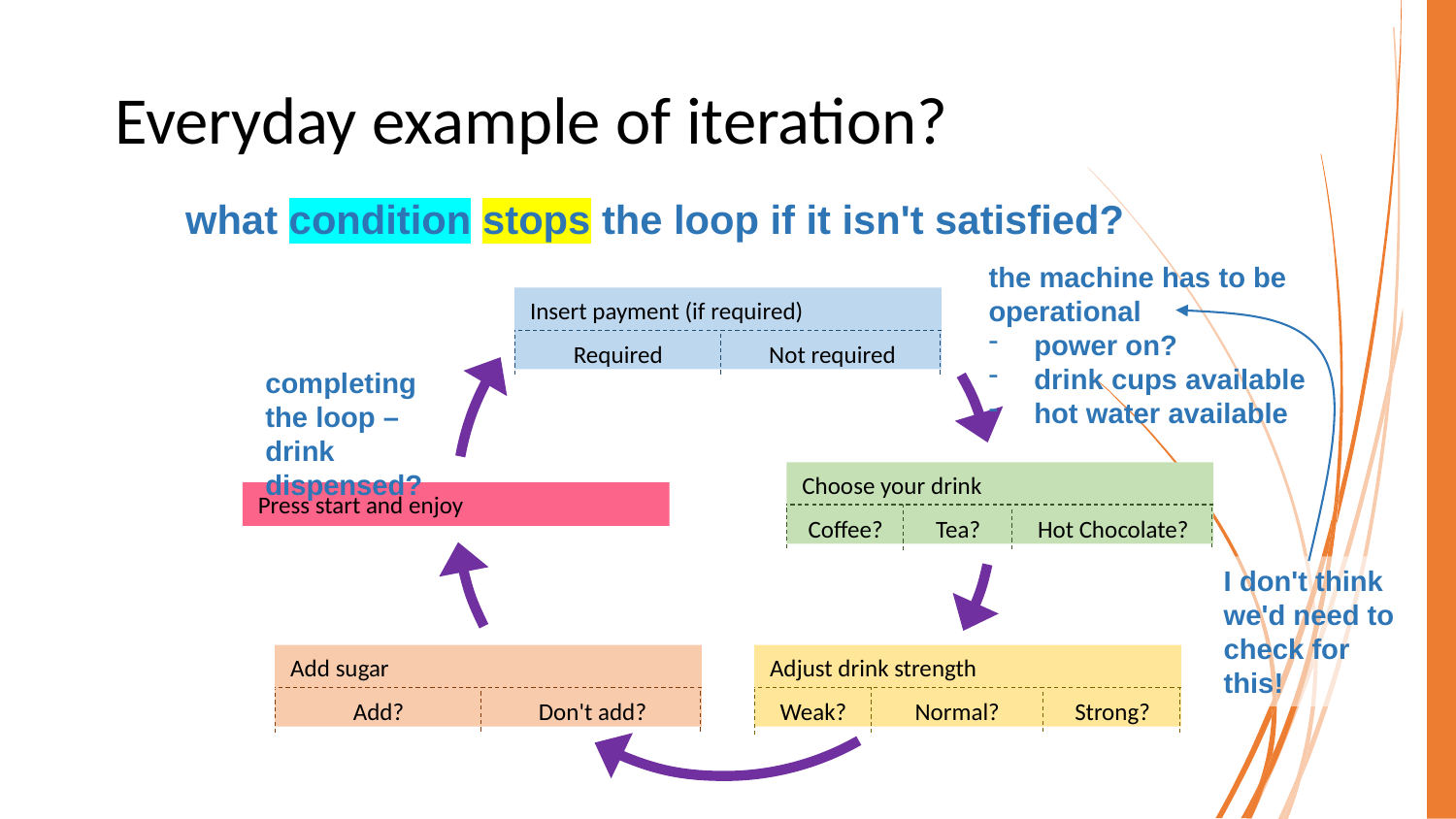

# Everyday example of iteration?
what condition stops the loop if it isn't satisfied?

Insert payment (if required)
Not required
Required
completing the loop – drink dispensed?

Choose your drink
Press start and enjoy
Hot Chocolate?
Coffee?
Tea?

Add sugar
Adjust drink strength
Don't add?
Strong?
Add?
Weak?
Normal?
the machine has to be operational
power on?
drink cups available
hot water available

I don't think we'd need to check for this!